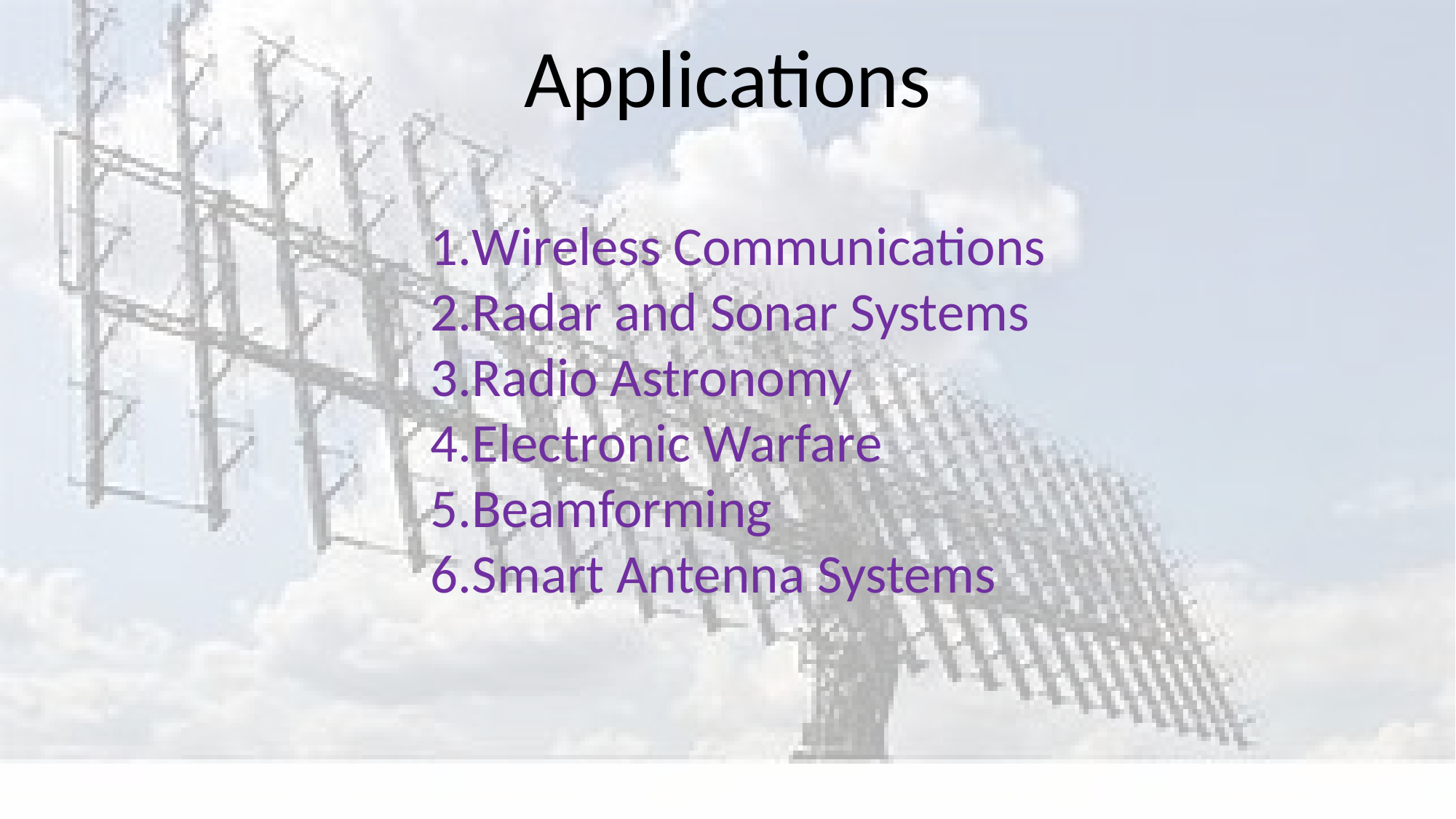

Applications
Wireless Communications
Radar and Sonar Systems
Radio Astronomy
Electronic Warfare
Beamforming
Smart Antenna Systems